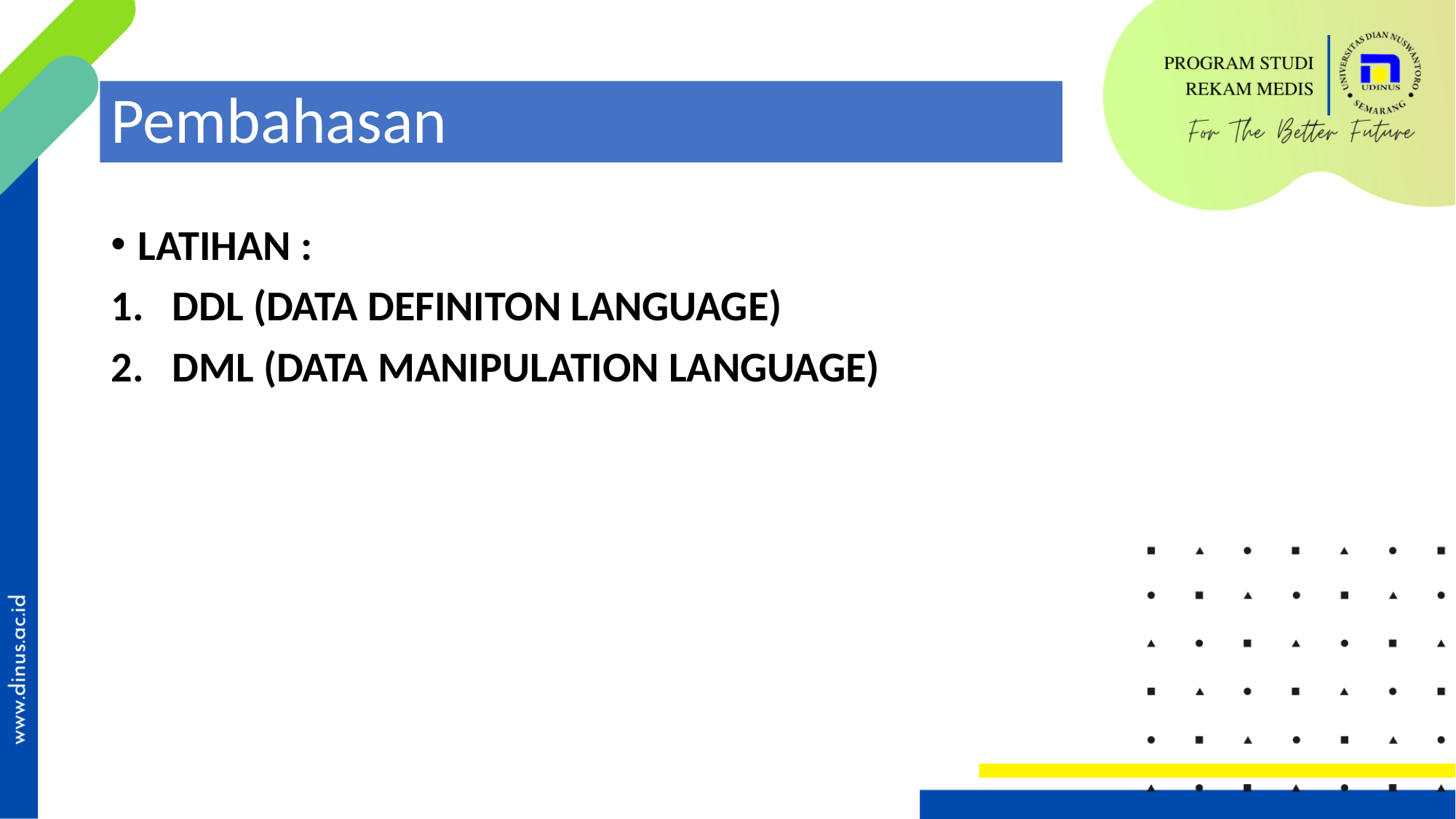

#
Pembahasan
LATIHAN :
DDL (DATA DEFINITON LANGUAGE)
DML (DATA MANIPULATION LANGUAGE)